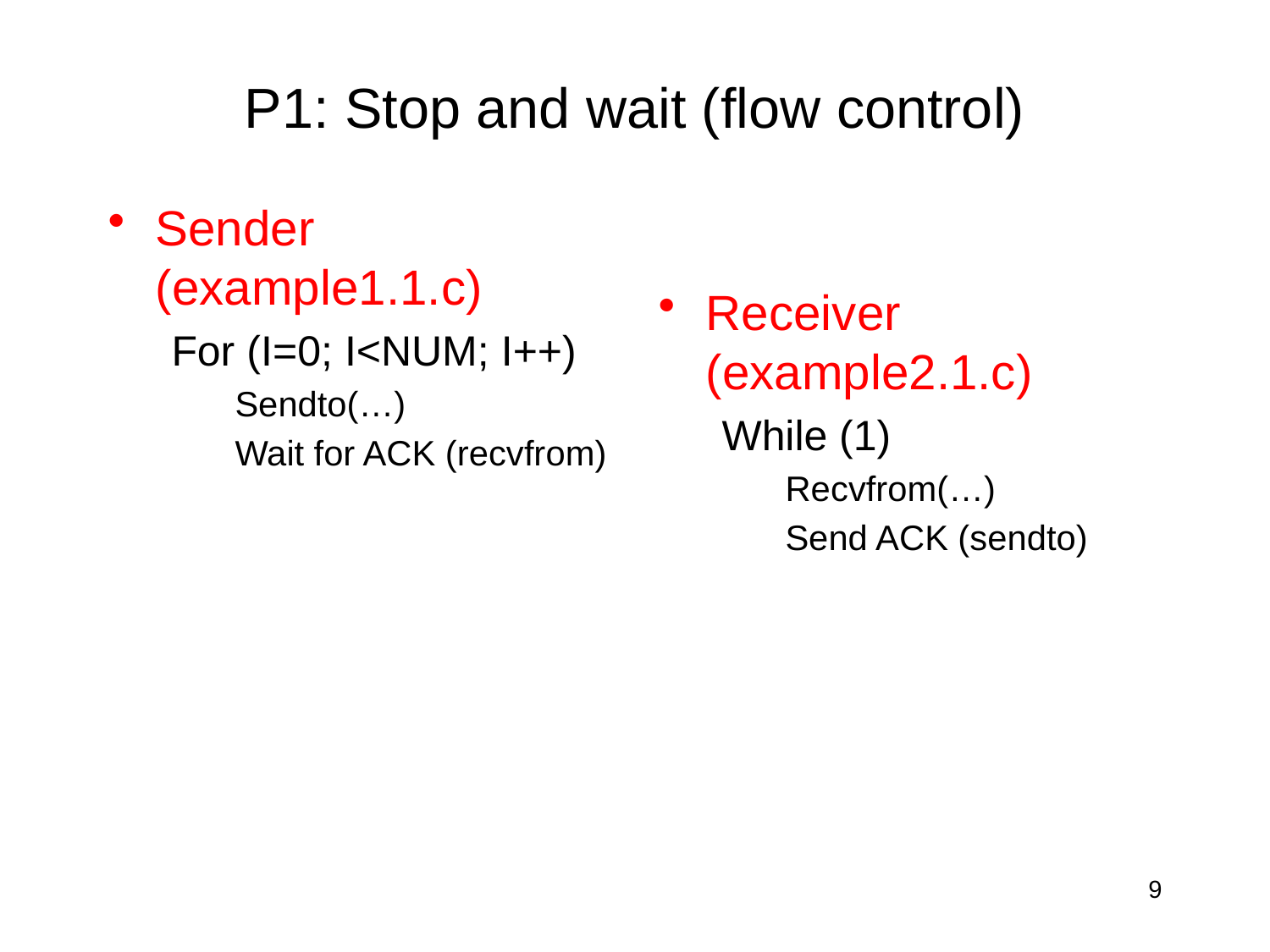

# P1: Stop and wait (flow control)
Sender (example1.1.c)
For (I=0; I<NUM; I++)
Sendto(…)
Wait for ACK (recvfrom)
Receiver (example2.1.c)
While (1)
Recvfrom(…)
Send ACK (sendto)
9